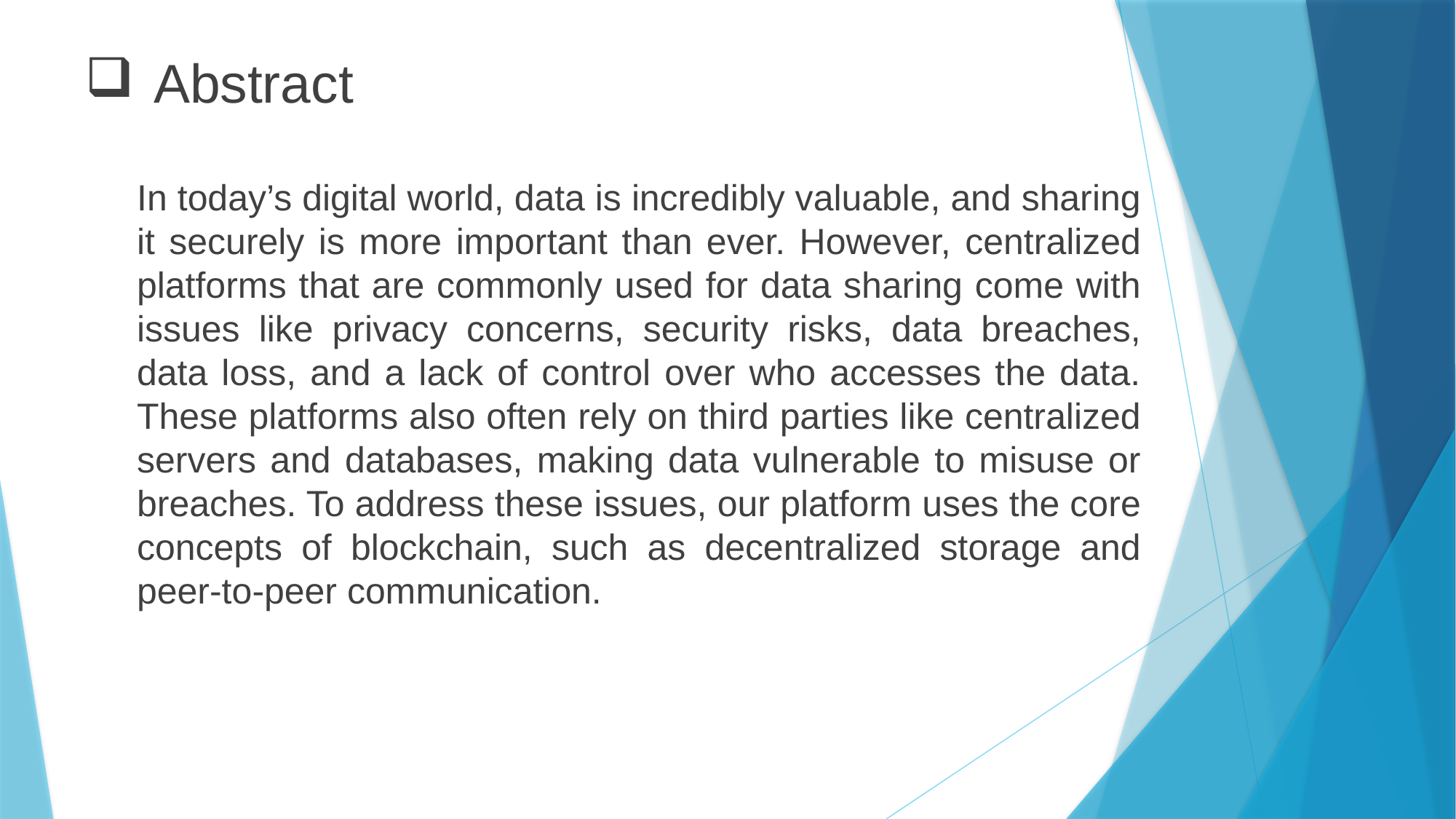

# Abstract
In today’s digital world, data is incredibly valuable, and sharing it securely is more important than ever. However, centralized platforms that are commonly used for data sharing come with issues like privacy concerns, security risks, data breaches, data loss, and a lack of control over who accesses the data. These platforms also often rely on third parties like centralized servers and databases, making data vulnerable to misuse or breaches. To address these issues, our platform uses the core concepts of blockchain, such as decentralized storage and peer-to-peer communication.